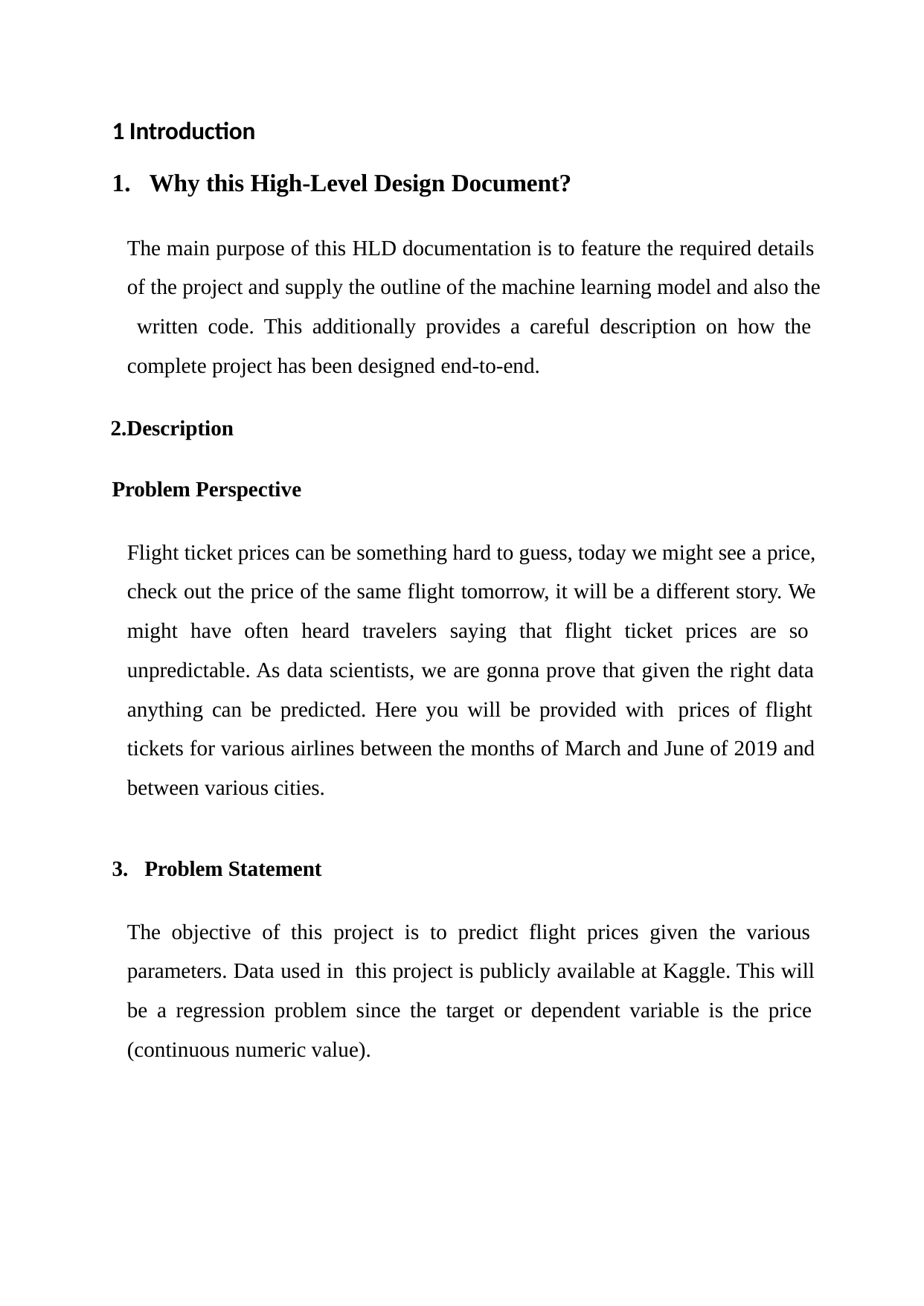

Introduction

Why this High-Level Design Document?
The main purpose of this HLD documentation is to feature the required details  of the project and supply the outline of the machine learning model and also the  written code. This additionally provides a careful description on how the  complete project has been designed end-to-end.
Description  Problem Perspective

Flight ticket prices can be something hard to guess, today we might see a price,  check out the price of the same flight tomorrow, it will be a different story. We  might have often heard travelers saying that flight ticket prices are so  unpredictable. As data scientists, we are gonna prove that given the right data  anything can be predicted. Here you will be provided with prices of flight  tickets for various airlines between the months of March and June of 2019 and  between various cities.

Problem Statement

The objective of this project is to predict flight prices given the various  parameters. Data used in this project is publicly available at Kaggle. This will  be a regression problem since the target or dependent variable is the price  (continuous numeric value).
iNeuron.ai
4